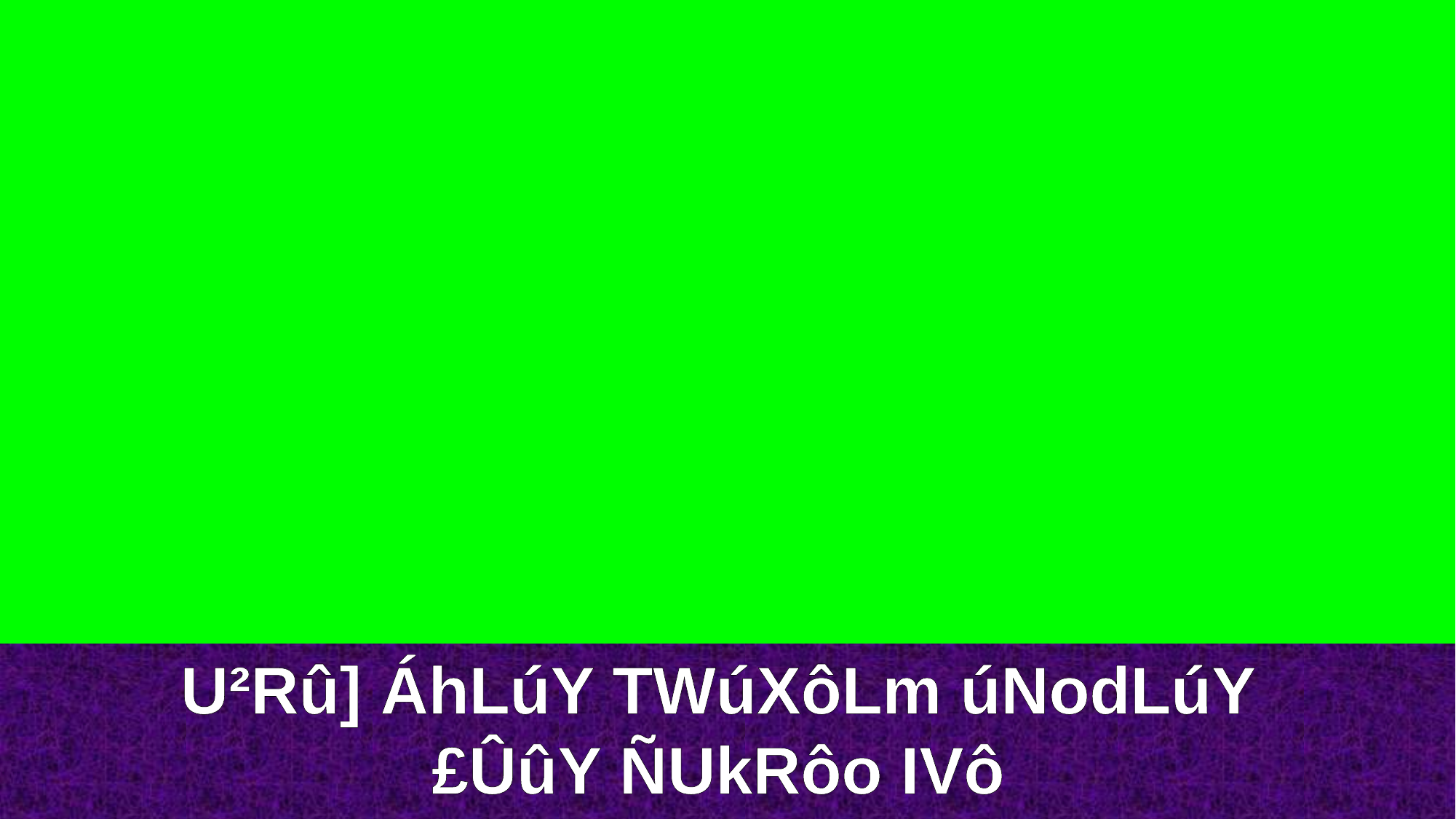

U²Rû] ÁhLúY TWúXôLm úNodLúY
£ÛûY ÑUkRôo IVô